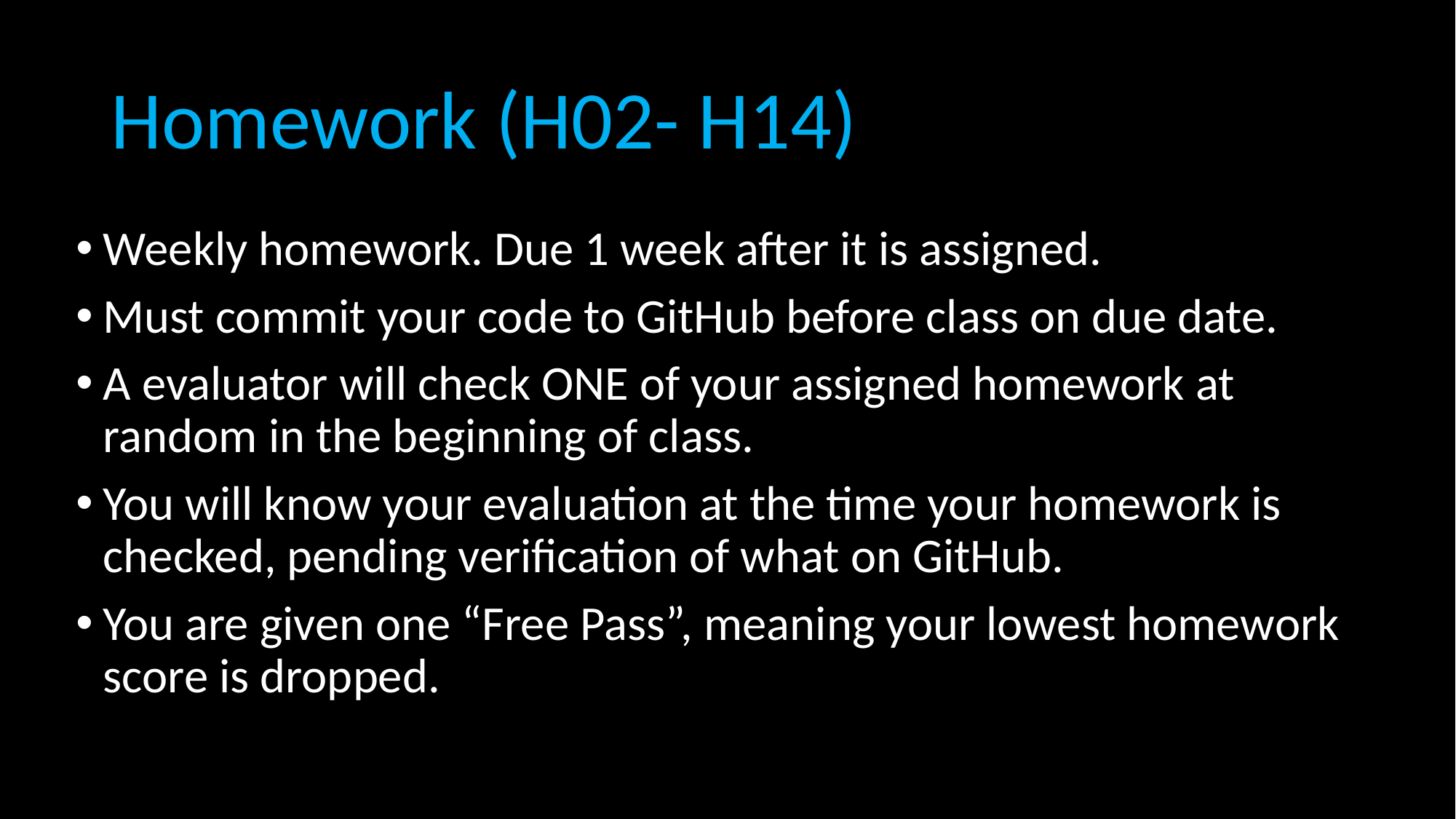

# Homework (H02- H14)
Weekly homework. Due 1 week after it is assigned.
Must commit your code to GitHub before class on due date.
A evaluator will check ONE of your assigned homework at random in the beginning of class.
You will know your evaluation at the time your homework is checked, pending verification of what on GitHub.
You are given one “Free Pass”, meaning your lowest homework score is dropped.